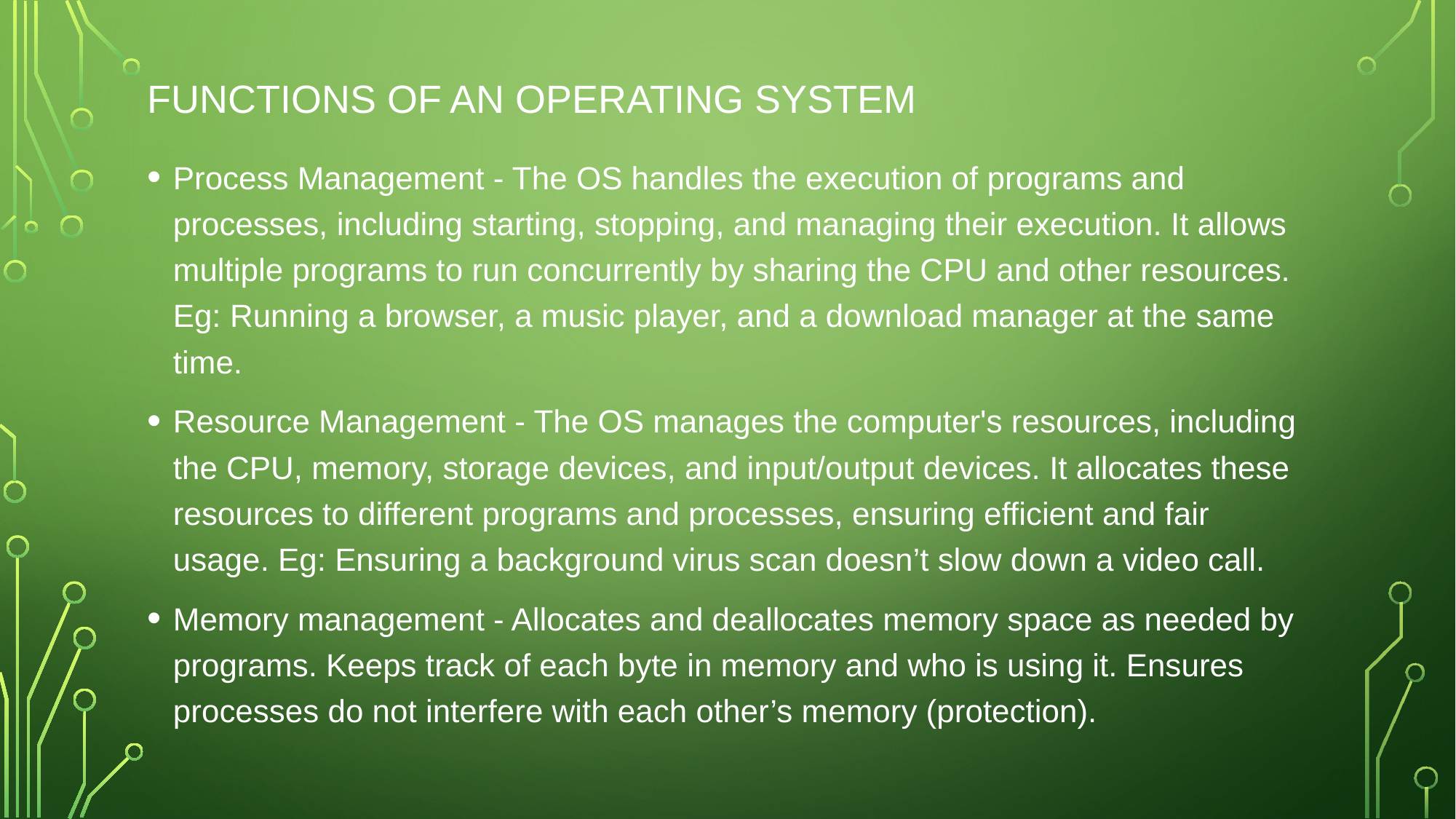

# Functions of an Operating System
Process Management - The OS handles the execution of programs and processes, including starting, stopping, and managing their execution. It allows multiple programs to run concurrently by sharing the CPU and other resources. Eg: Running a browser, a music player, and a download manager at the same time.
Resource Management - The OS manages the computer's resources, including the CPU, memory, storage devices, and input/output devices. It allocates these resources to different programs and processes, ensuring efficient and fair usage. Eg: Ensuring a background virus scan doesn’t slow down a video call.
Memory management - Allocates and deallocates memory space as needed by programs. Keeps track of each byte in memory and who is using it. Ensures processes do not interfere with each other’s memory (protection).